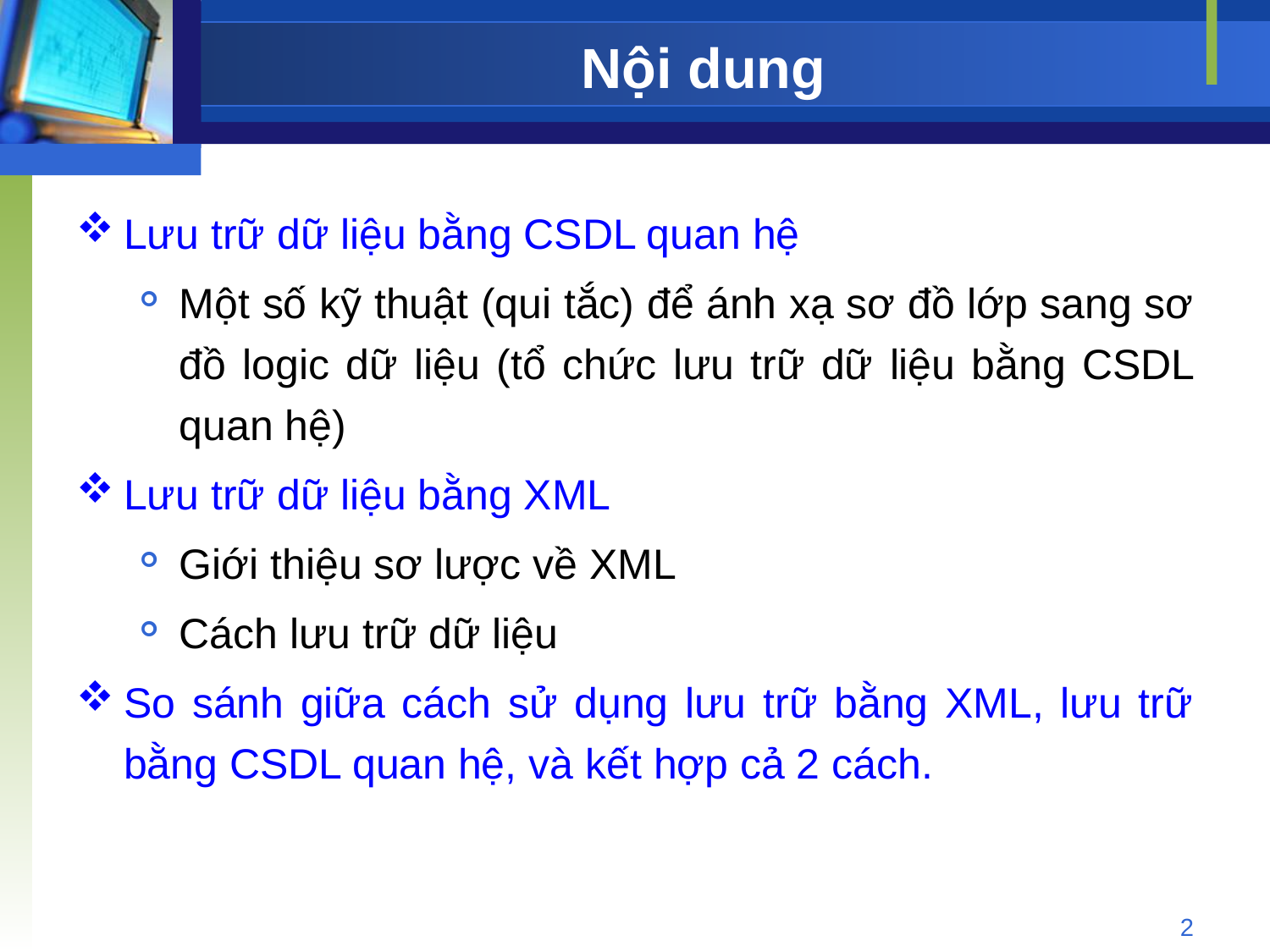

# Nội dung
Lưu trữ dữ liệu bằng CSDL quan hệ
Một số kỹ thuật (qui tắc) để ánh xạ sơ đồ lớp sang sơ đồ logic dữ liệu (tổ chức lưu trữ dữ liệu bằng CSDL quan hệ)
Lưu trữ dữ liệu bằng XML
Giới thiệu sơ lược về XML
Cách lưu trữ dữ liệu
So sánh giữa cách sử dụng lưu trữ bằng XML, lưu trữ bằng CSDL quan hệ, và kết hợp cả 2 cách.
2